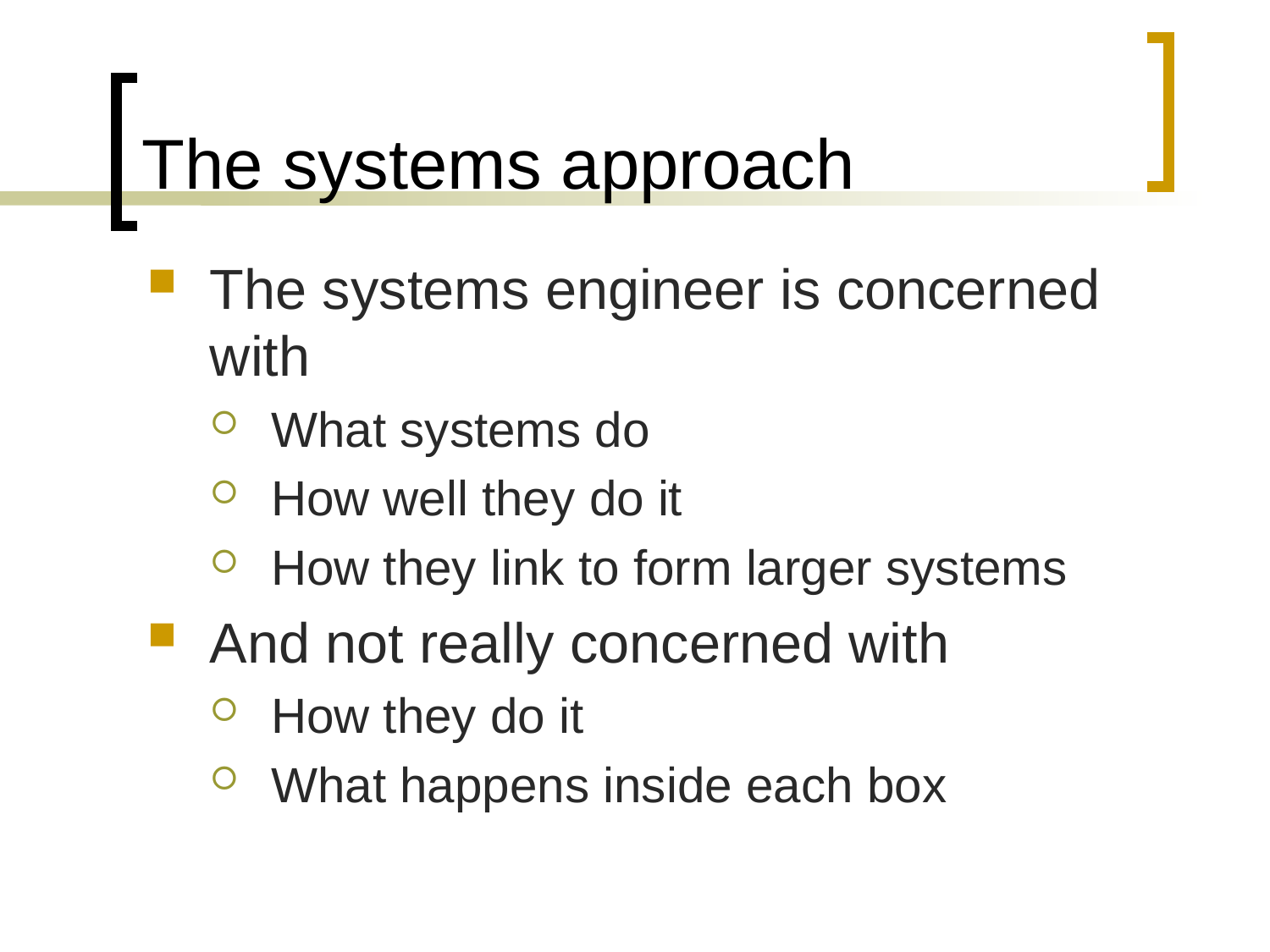

# The systems approach
The systems engineer is concerned with
What systems do
How well they do it
How they link to form larger systems
And not really concerned with
How they do it
What happens inside each box